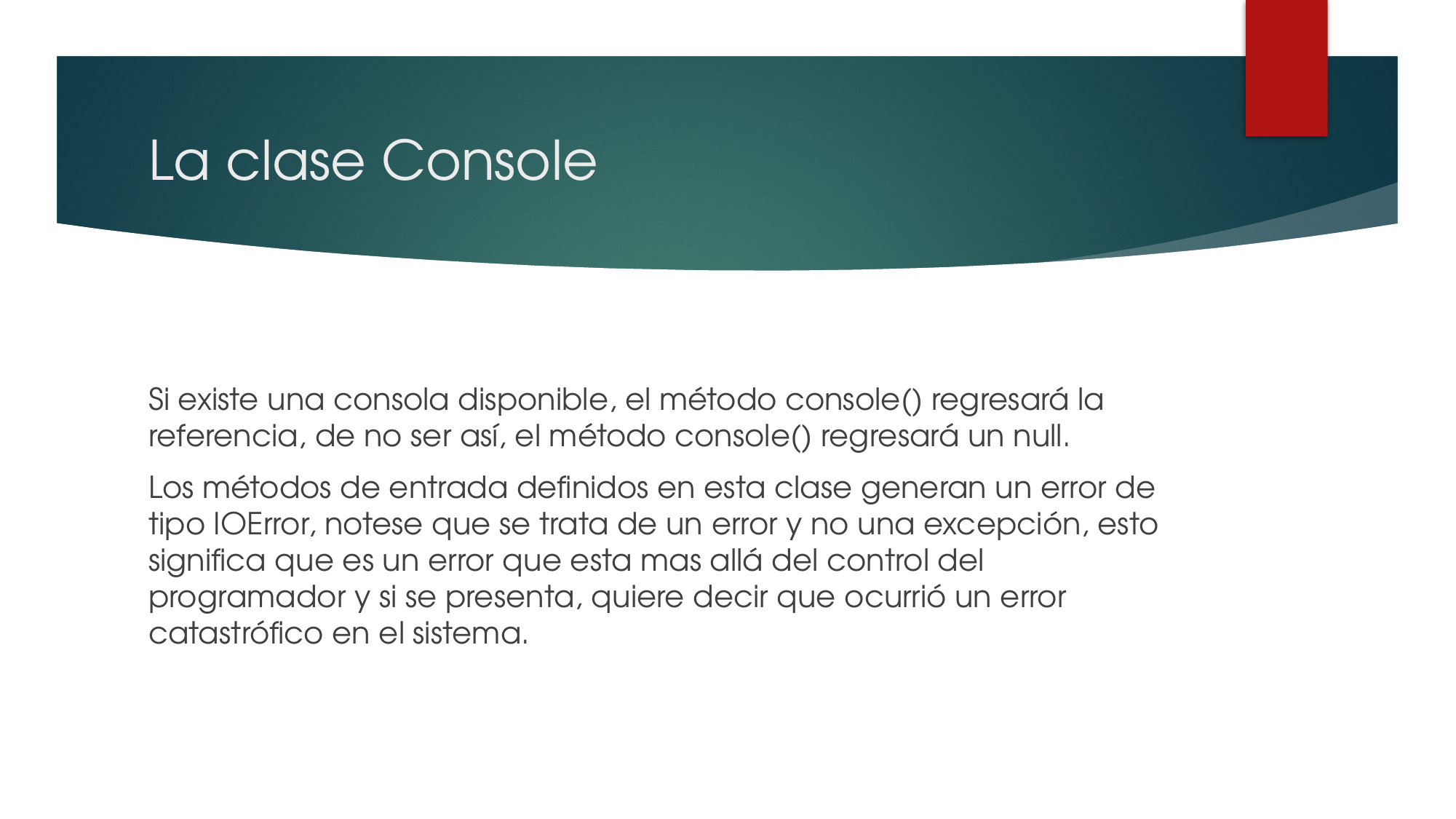

# La clase Console
Si existe una consola disponible, el método console() regresará la referencia, de no ser así, el método console() regresará un null.
Los métodos de entrada definidos en esta clase generan un error de tipo IOError, notese que se trata de un error y no una excepción, esto significa que es un error que esta mas allá del control del programador y si se presenta, quiere decir que ocurrió un error catastrófico en el sistema.